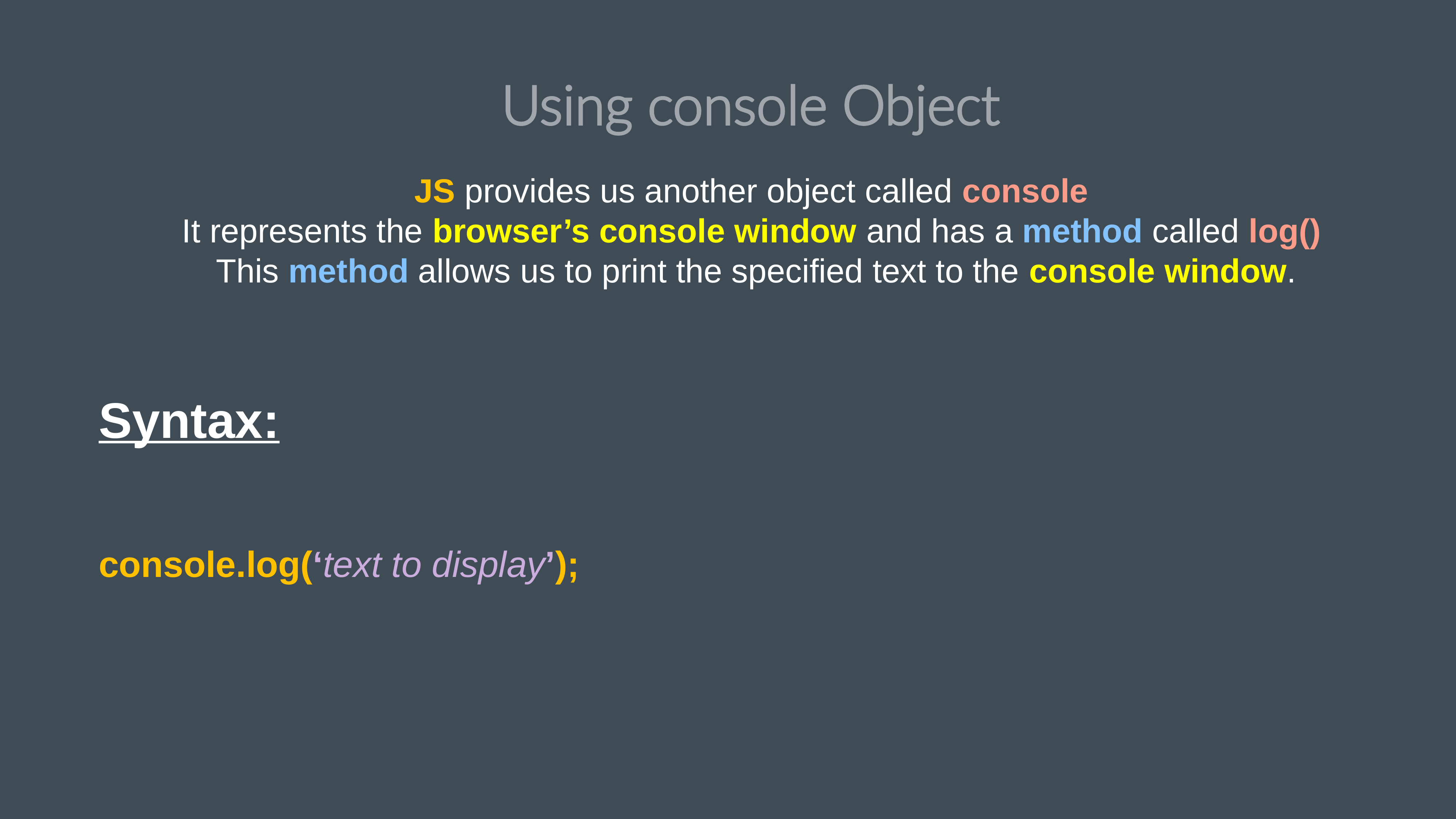

Using console Object
JS provides us another object called console
It represents the browser’s console window and has a method called log()
This method allows us to print the specified text to the console window.
Syntax:

console.log(‘text to display’);